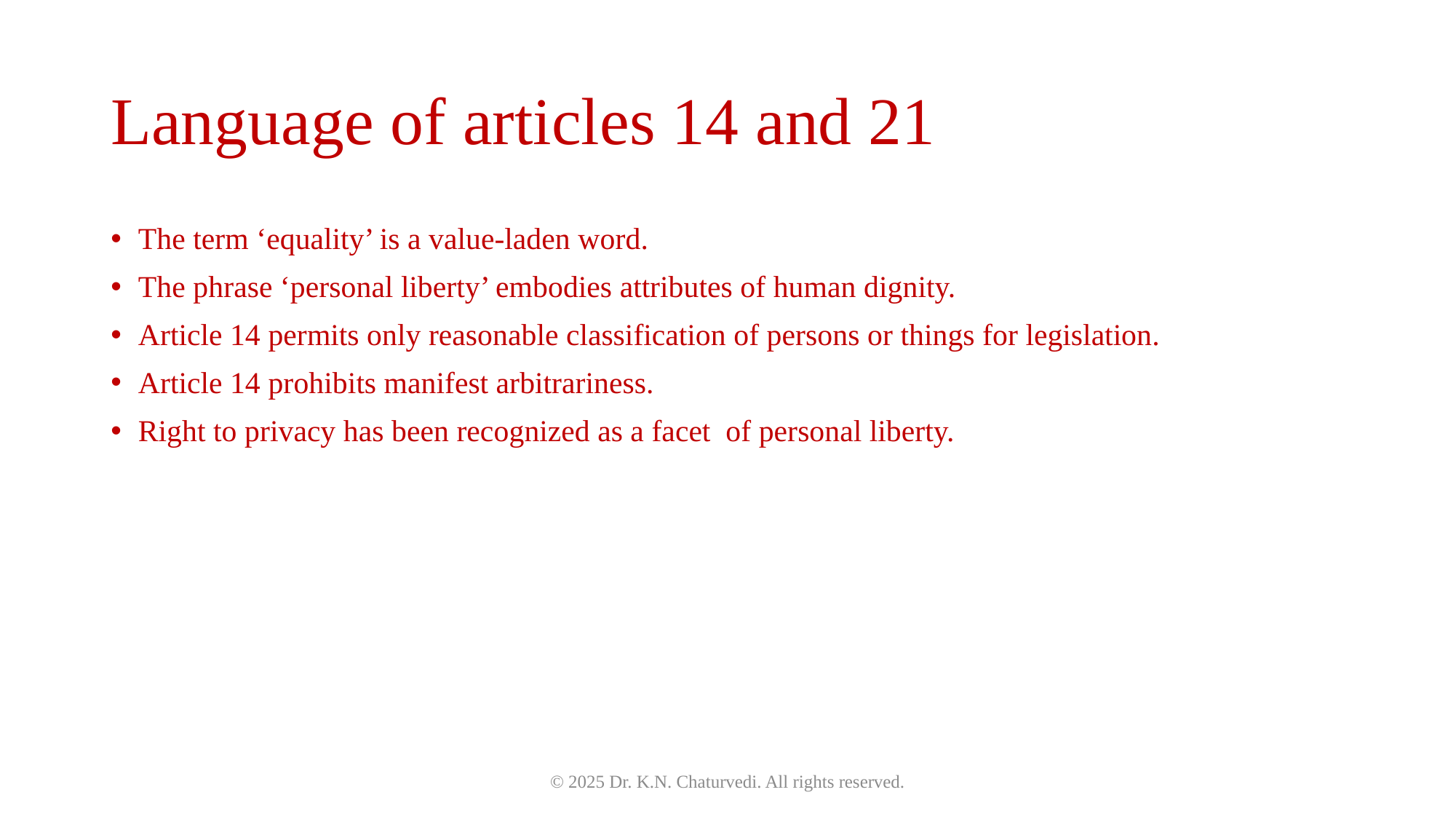

# Language of articles 14 and 21
The term ‘equality’ is a value-laden word.
The phrase ‘personal liberty’ embodies attributes of human dignity.
Article 14 permits only reasonable classification of persons or things for legislation.
Article 14 prohibits manifest arbitrariness.
Right to privacy has been recognized as a facet  of personal liberty.
© 2025 Dr. K.N. Chaturvedi. All rights reserved.